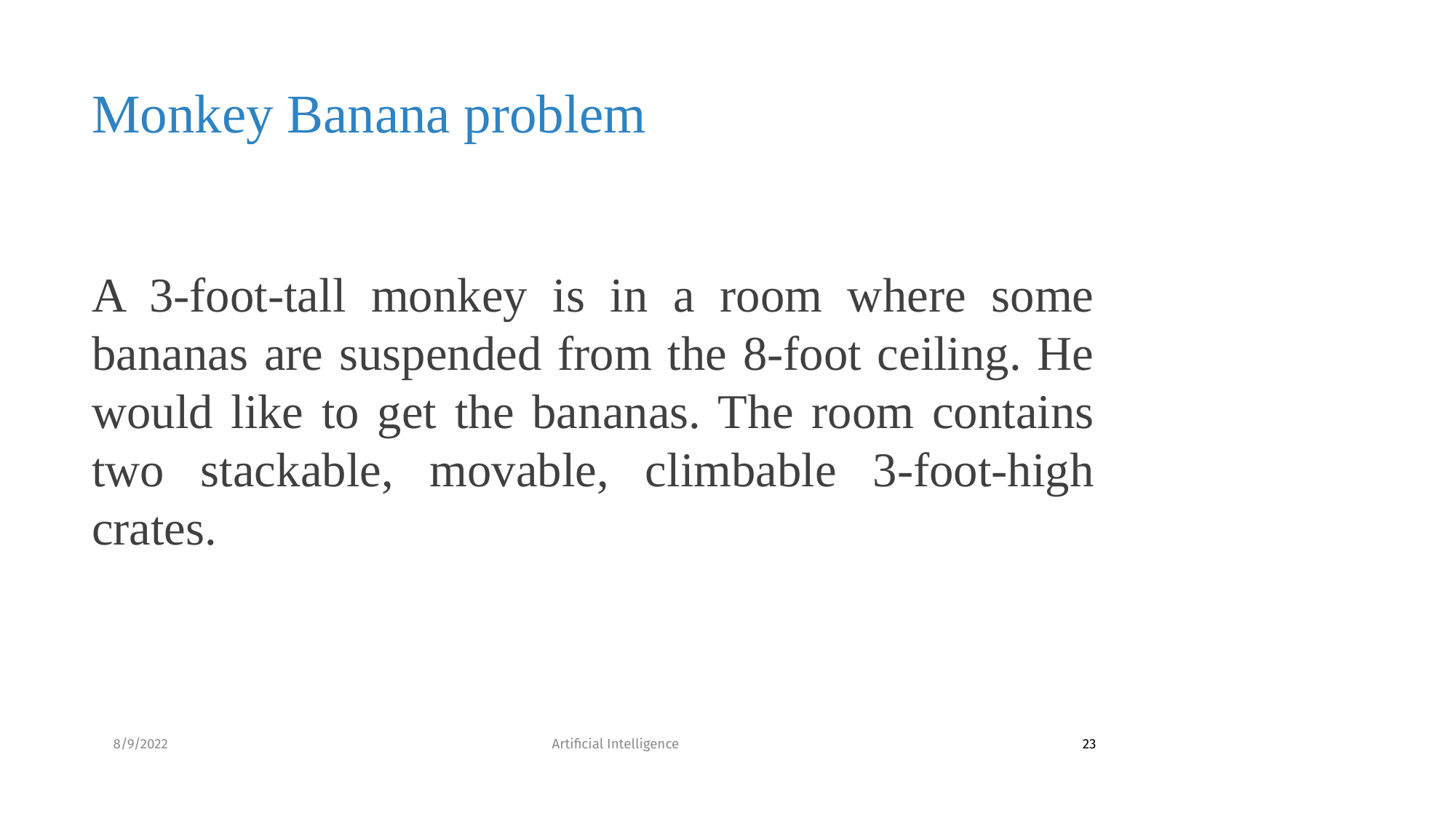

# Monkey Banana problem
A 3-foot-tall monkey is in a room where some bananas are suspended from the 8-foot ceiling. He would like to get the bananas. The room contains two stackable, movable, climbable 3-foot-high crates.
Artificial Intelligence
8/9/2022
23